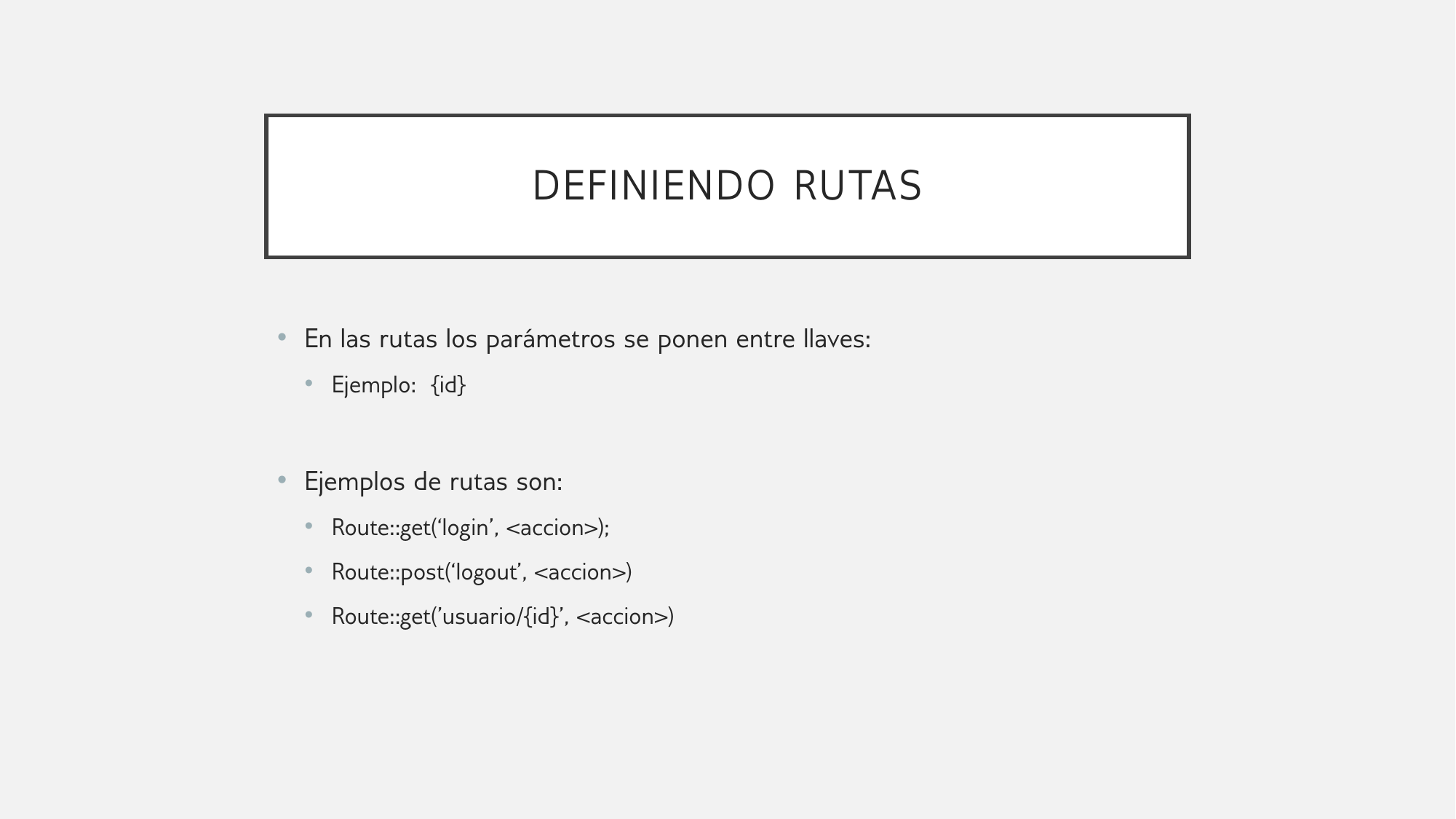

# Definiendo rutas
En las rutas los parámetros se ponen entre llaves:
Ejemplo:  {id}

Ejemplos de rutas son:
Route::get(‘login’, <accion>);
Route::post(‘logout’, <accion>)
Route::get(’usuario/{id}’, <accion>)